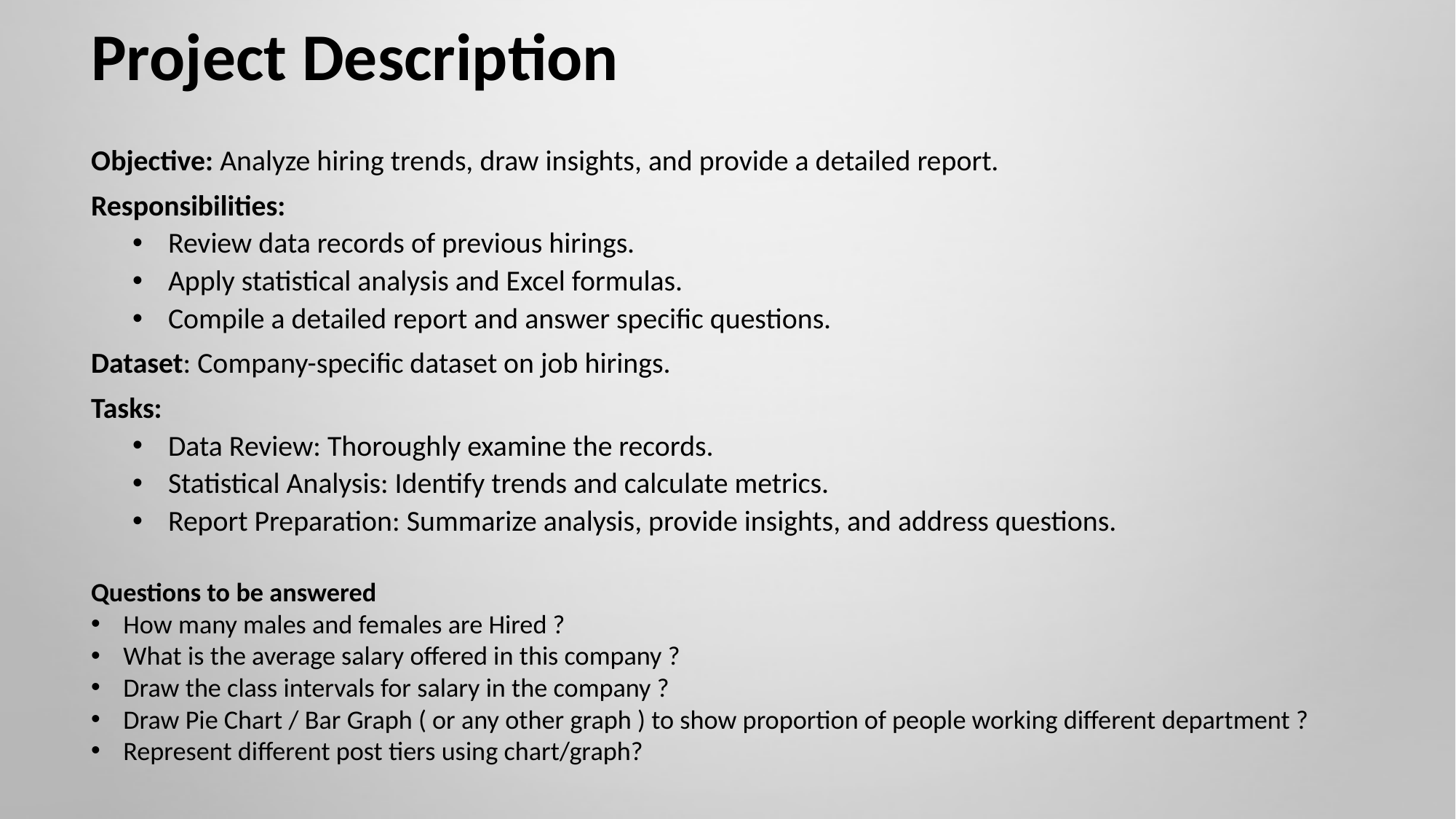

# Project Description
Objective: Analyze hiring trends, draw insights, and provide a detailed report.
Responsibilities:
Review data records of previous hirings.
Apply statistical analysis and Excel formulas.
Compile a detailed report and answer specific questions.
Dataset: Company-specific dataset on job hirings.
Tasks:
Data Review: Thoroughly examine the records.
Statistical Analysis: Identify trends and calculate metrics.
Report Preparation: Summarize analysis, provide insights, and address questions.

Questions to be answered
How many males and females are Hired ?
What is the average salary offered in this company ?
Draw the class intervals for salary in the company ?
Draw Pie Chart / Bar Graph ( or any other graph ) to show proportion of people working different department ?
Represent different post tiers using chart/graph?